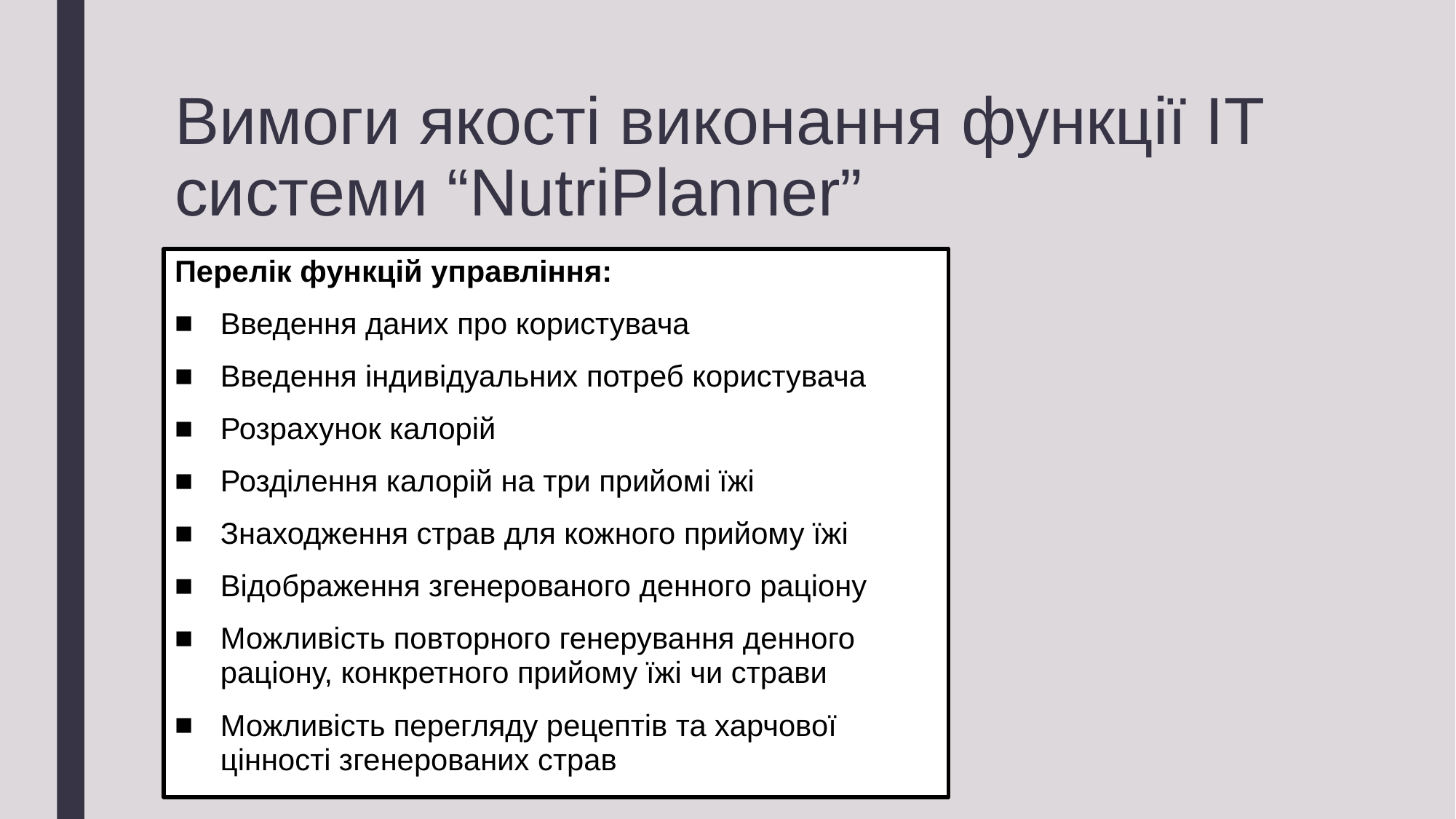

# Вимоги якості виконання функції ІТ системи “NutriPlanner”
Перелік функцій управління:
Введення даних про користувача
Введення індивідуальних потреб користувача
Розрахунок калорій
Розділення калорій на три прийомі їжі
Знаходження страв для кожного прийому їжі
Відображення згенерованого денного раціону
Можливість повторного генерування денного раціону, конкретного прийому їжі чи страви
Можливість перегляду рецептів та харчової цінності згенерованих страв